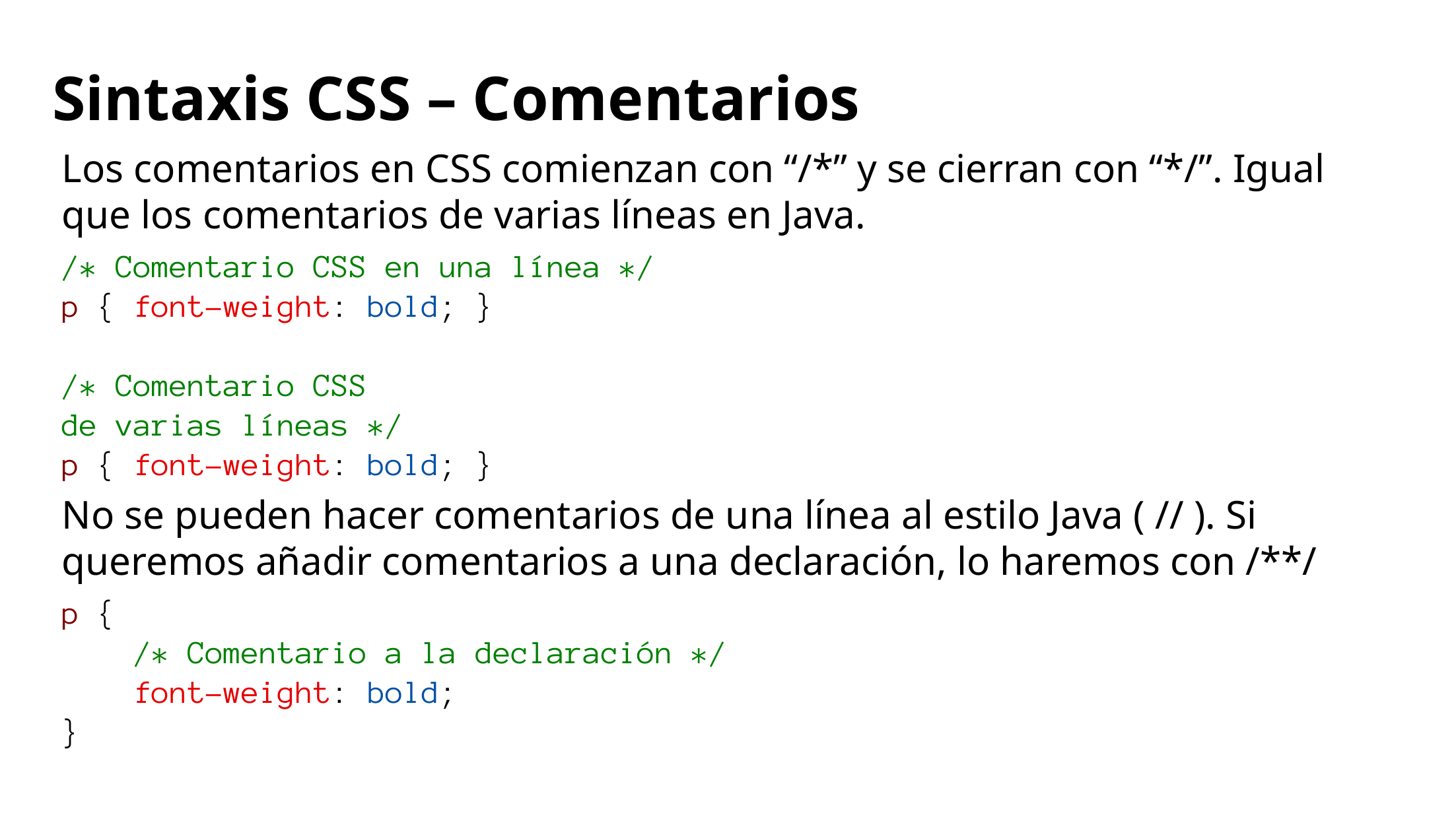

# Sintaxis CSS – Comentarios
Los comentarios en CSS comienzan con “/*” y se cierran con “*/”. Igual que los comentarios de varias líneas en Java.
/* Comentario CSS en una línea */
p { font-weight: bold; }
/* Comentario CSS
de varias líneas */
p { font-weight: bold; }
No se pueden hacer comentarios de una línea al estilo Java ( // ). Si queremos añadir comentarios a una declaración, lo haremos con /**/
p {
    /* Comentario a la declaración */
    font-weight: bold;
}